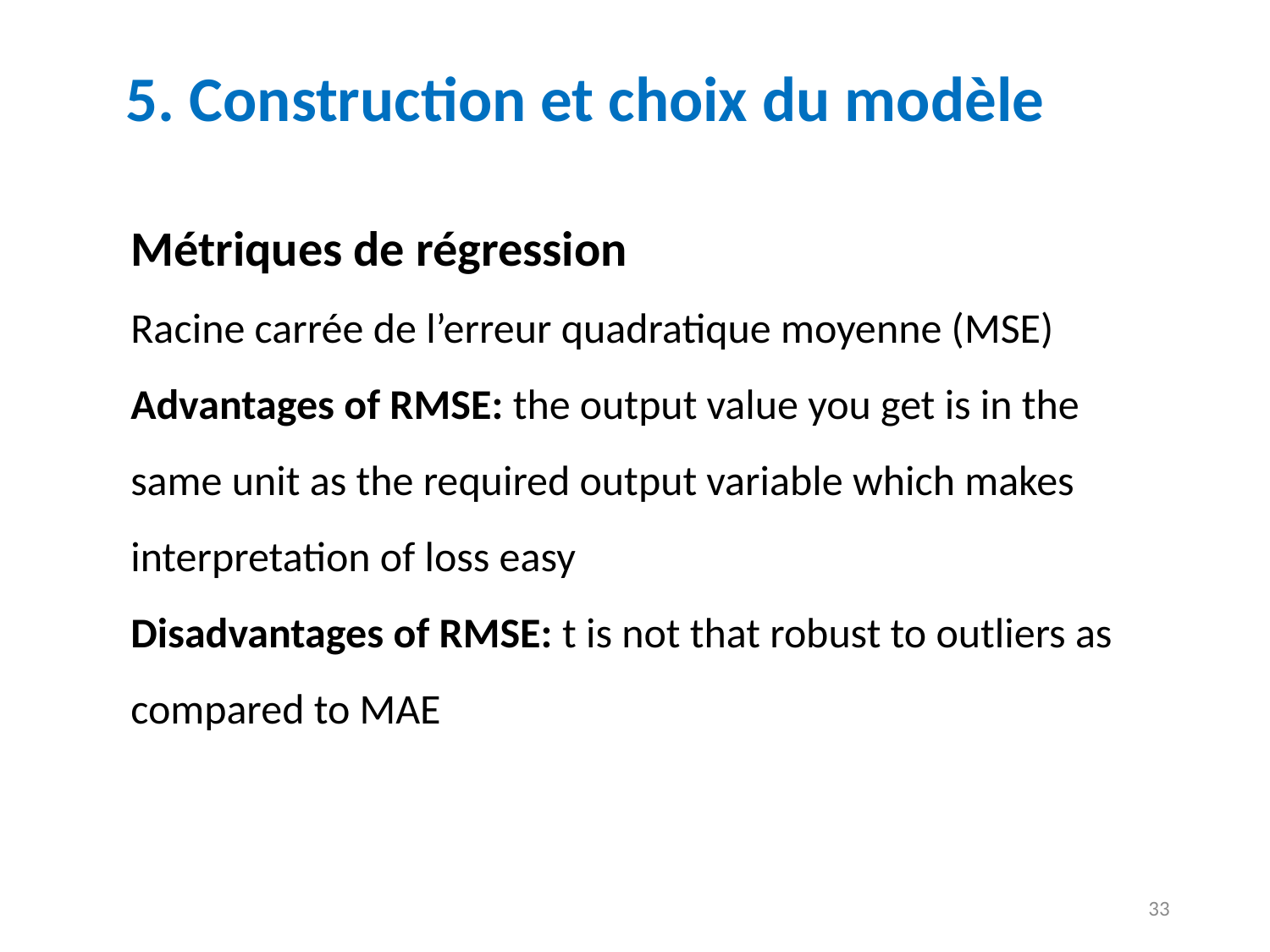

# 5. Construction et choix du modèle
Métriques de régression
Racine carrée de l’erreur quadratique moyenne (MSE)
Advantages of RMSE: the output value you get is in the same unit as the required output variable which makes interpretation of loss easy
Disadvantages of RMSE: t is not that robust to outliers as compared to MAE
33